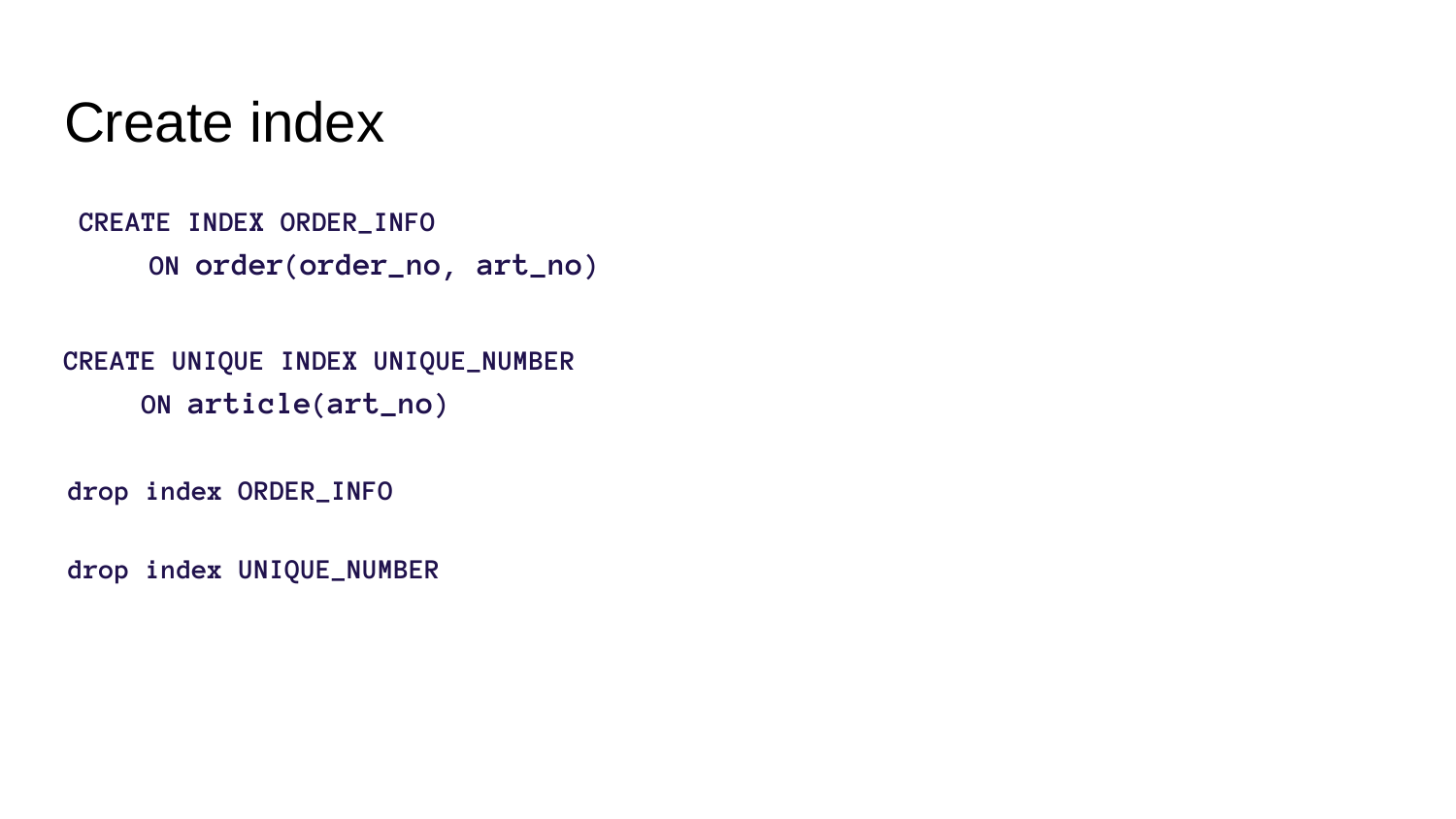

# Create index
 CREATE INDEX ORDER_INFO
     ON order(order_no, art_no)

CREATE UNIQUE INDEX UNIQUE_NUMBER
     ON article(art_no)

drop index ORDER_INFO

drop index UNIQUE_NUMBER